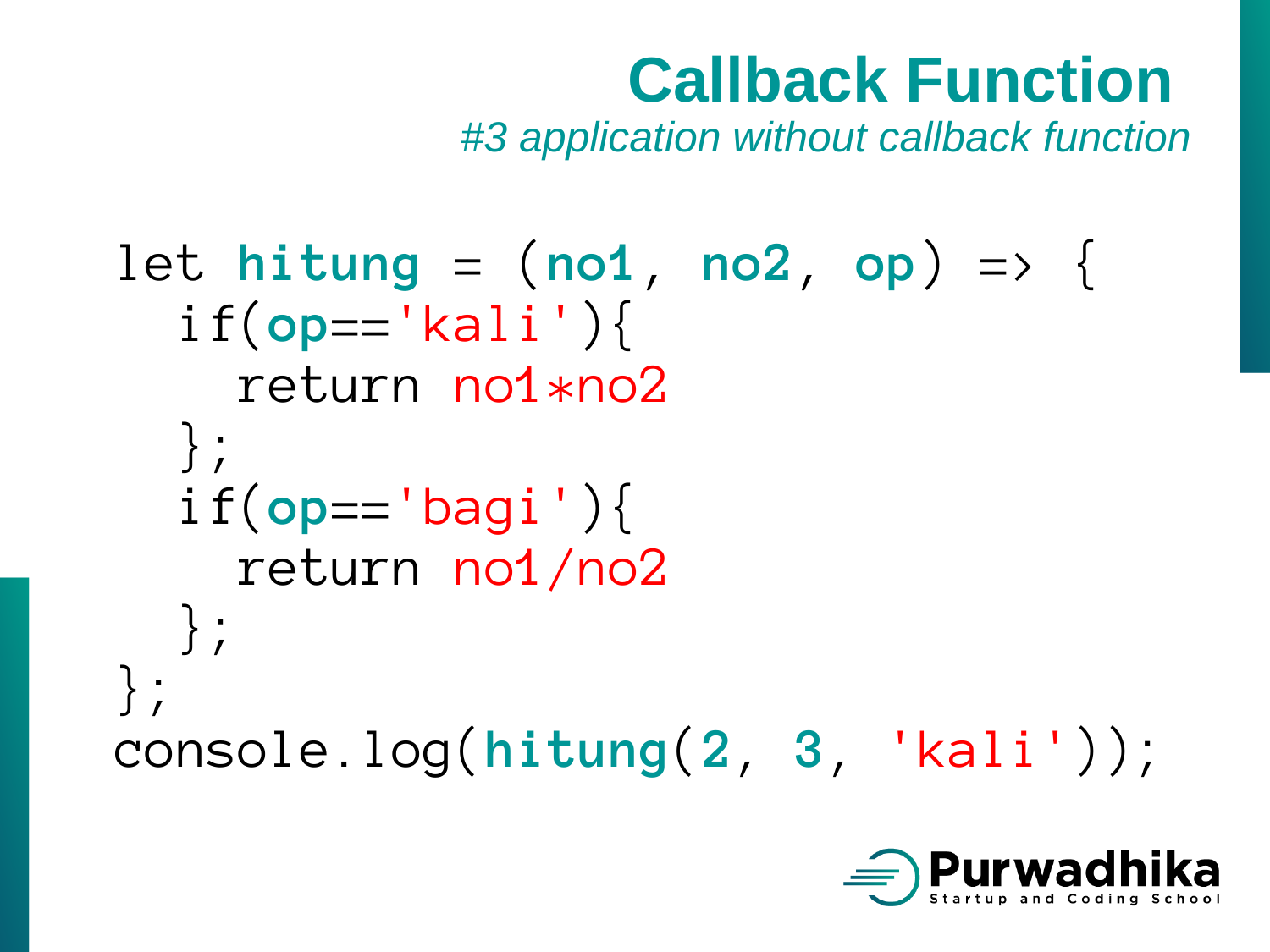

Callback Function
#3 application without callback function
let hitung = (no1, no2, op) => {
  if(op=='kali'){
    return no1*no2
  };
  if(op=='bagi'){
    return no1/no2
  };
};
console.log(hitung(2, 3, 'kali'));